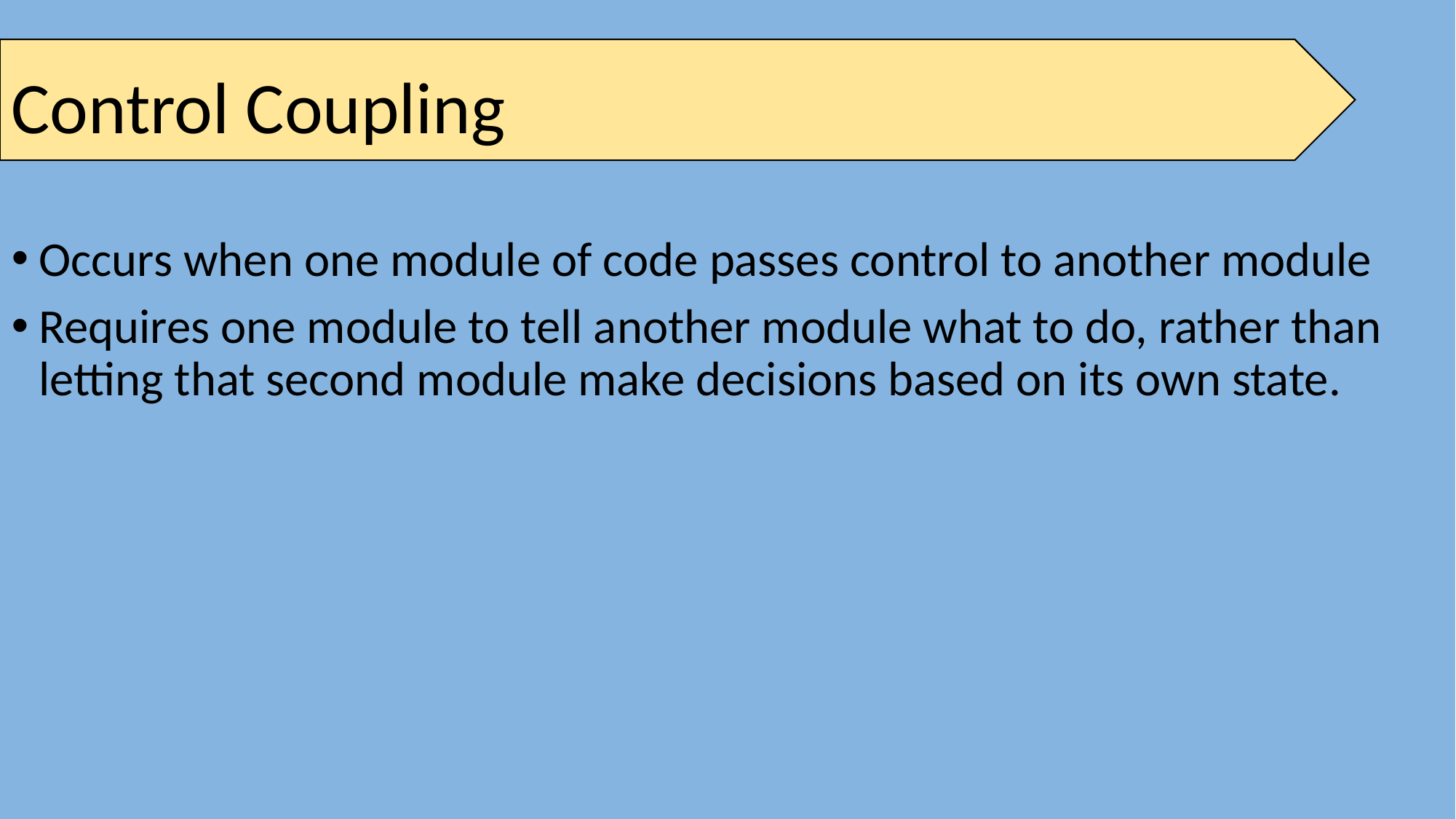

# Control Coupling
Occurs when one module of code passes control to another module
Requires one module to tell another module what to do, rather than letting that second module make decisions based on its own state.